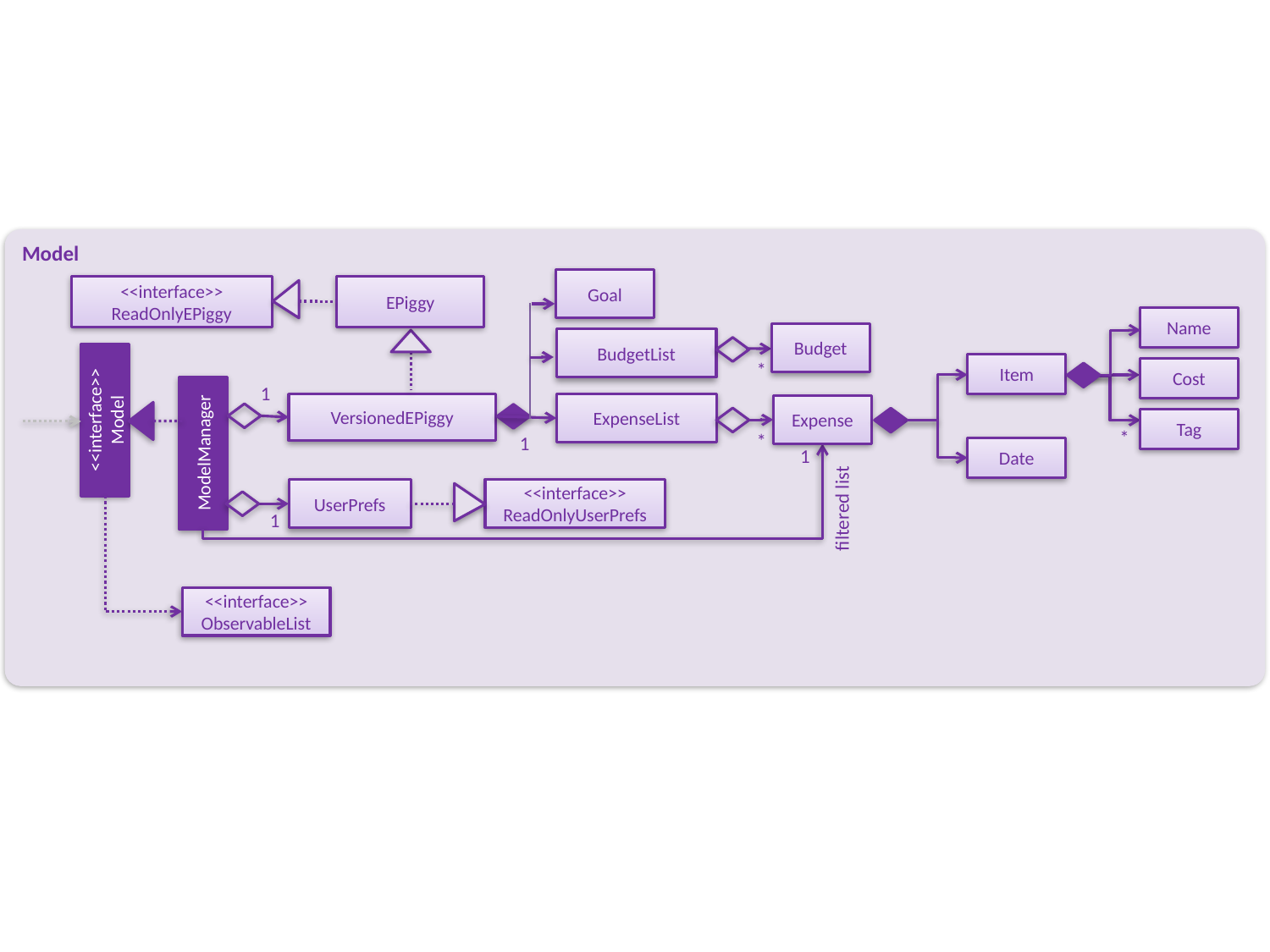

Model
Goal
<<interface>>
ReadOnlyEPiggy
EPiggy

Name
Budget
BudgetList

Item
*
Cost

1
VersionedEPiggy
ExpenseList
Expense
<<interface>>
Model

Tag
*
ModelManager
*
1
Date
1
<<interface>>
ReadOnlyUserPrefs
UserPrefs

filtered list
1
<<interface>>
ObservableList